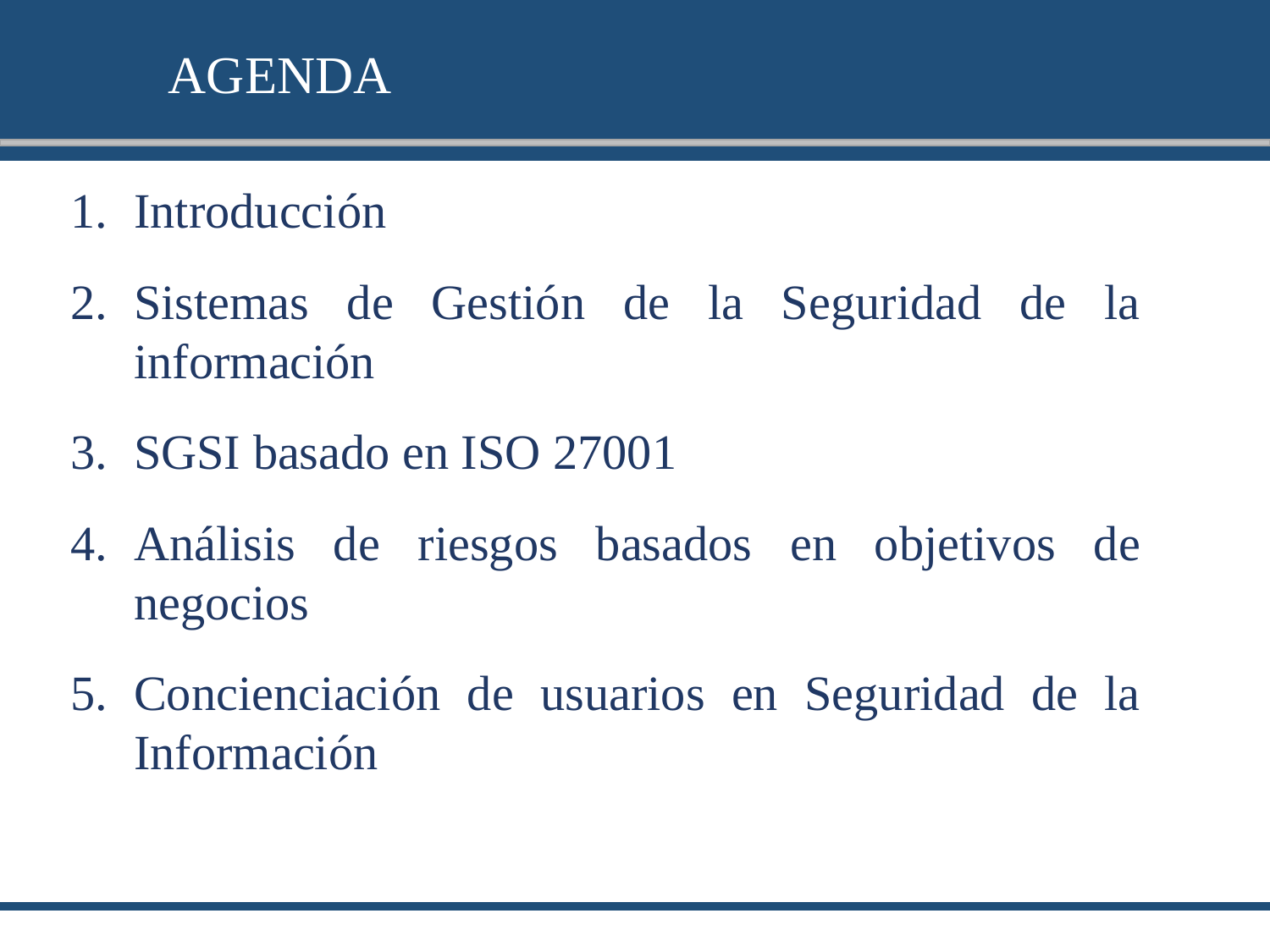

AGENDA

Introducción
Sistemas de Gestión de la Seguridad de la información
SGSI basado en ISO 27001
Análisis de riesgos basados en objetivos de negocios
Concienciación de usuarios en Seguridad de la Información